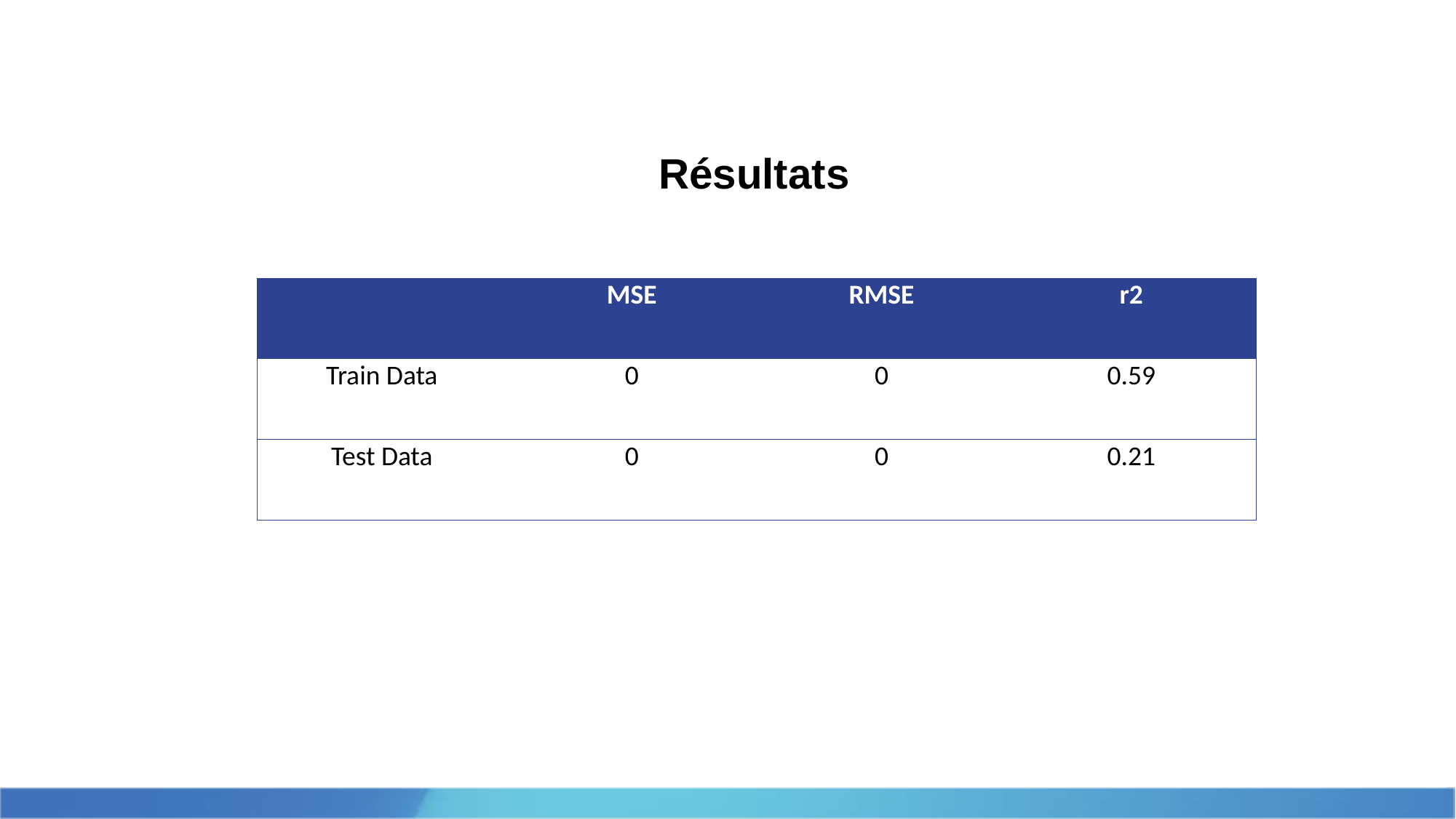

Résultats
|  | MSE | RMSE | r2 |
| --- | --- | --- | --- |
| Train Data | 0 | 0 | 0.59 |
| Test Data | 0 | 0 | 0.21 |